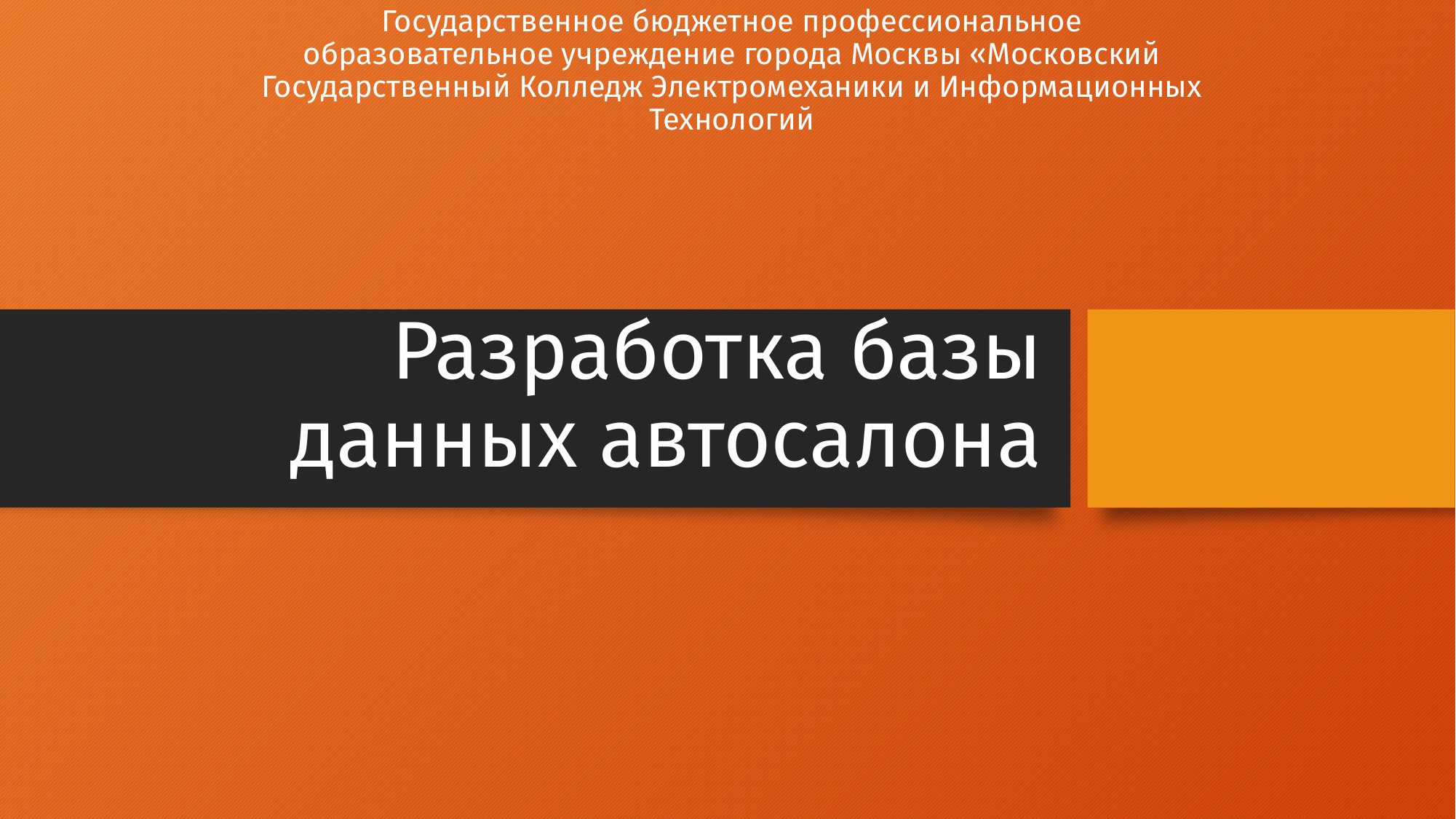

Государственное бюджетное профессиональное образовательное учреждение города Москвы «Московский Государственный Колледж Электромеханики и Информационных Технологий
# Разработка базы данных автосалона